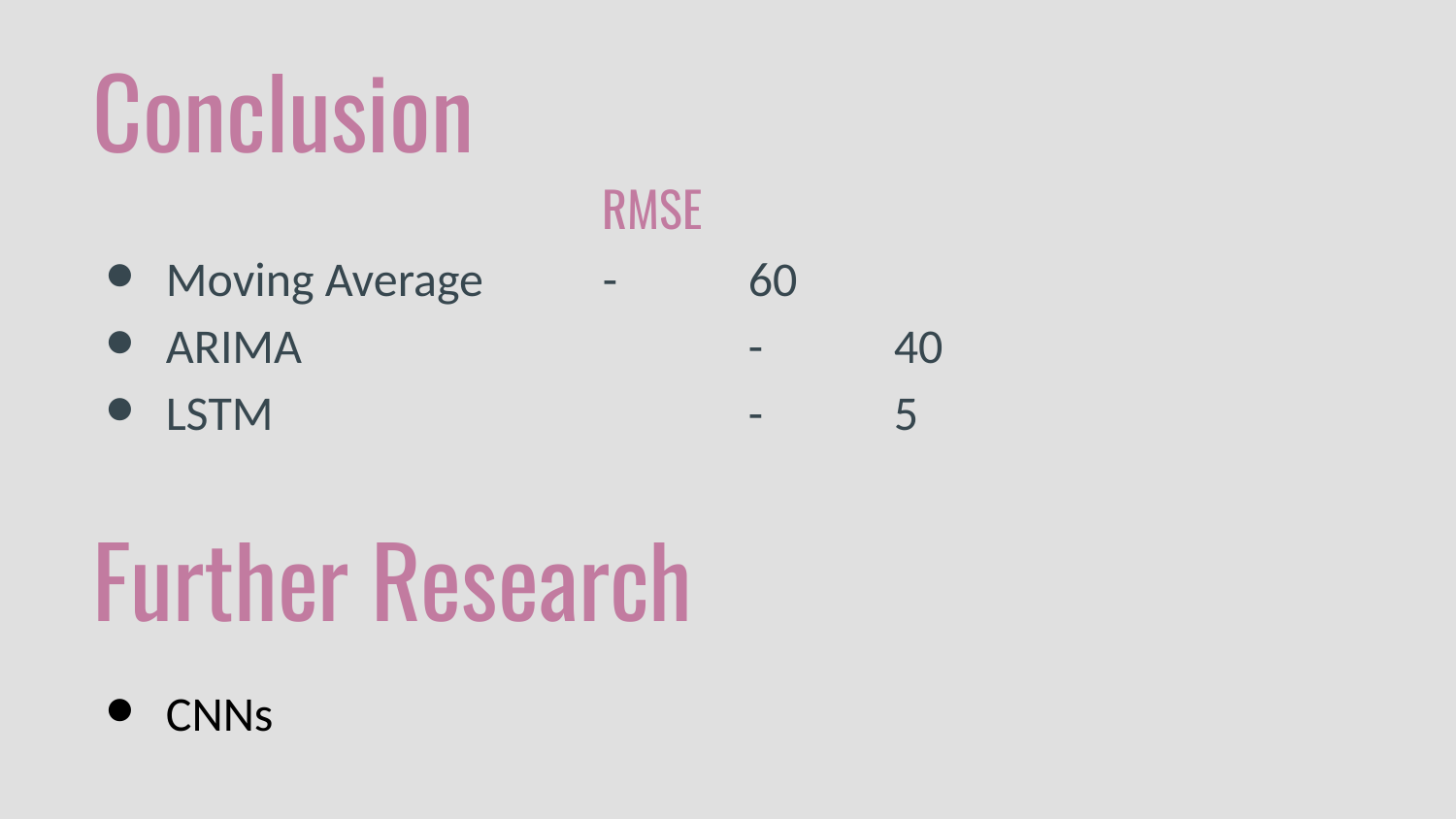

# Conclusion
RMSE
Moving Average 	-	60
ARIMA 			-	40
LSTM 				- 	5

Further Research

CNNs